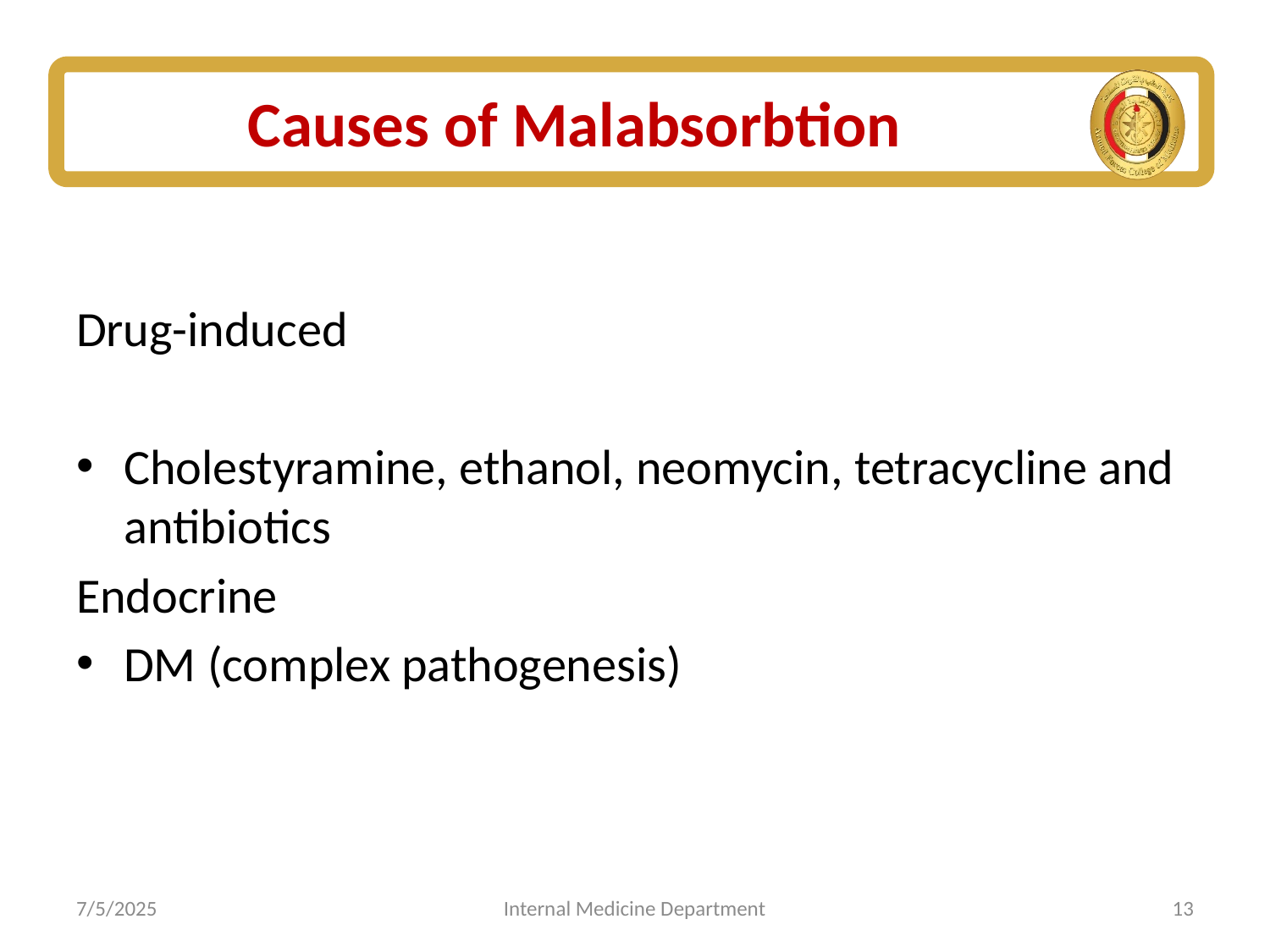

# Causes of Malabsorbtion

Drug-induced

Cholestyramine, ethanol, neomycin, tetracycline and antibiotics
Endocrine
DM (complex pathogenesis)

7/5/2025
Internal Medicine Department
13